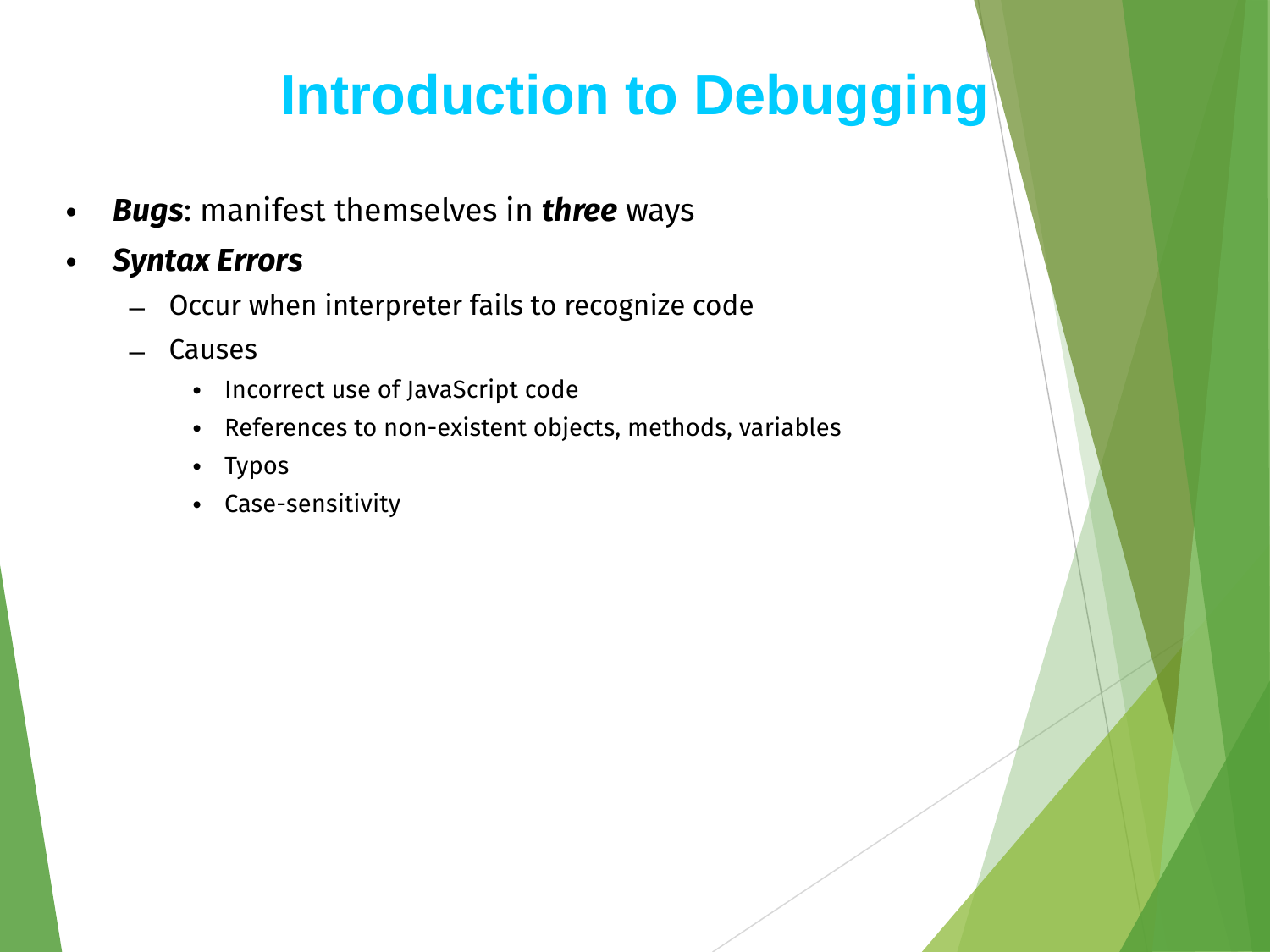

# Introduction to Debugging
Bugs: manifest themselves in three ways
Syntax Errors
Occur when interpreter fails to recognize code
Causes
Incorrect use of JavaScript code
References to non-existent objects, methods, variables
Typos
Case-sensitivity